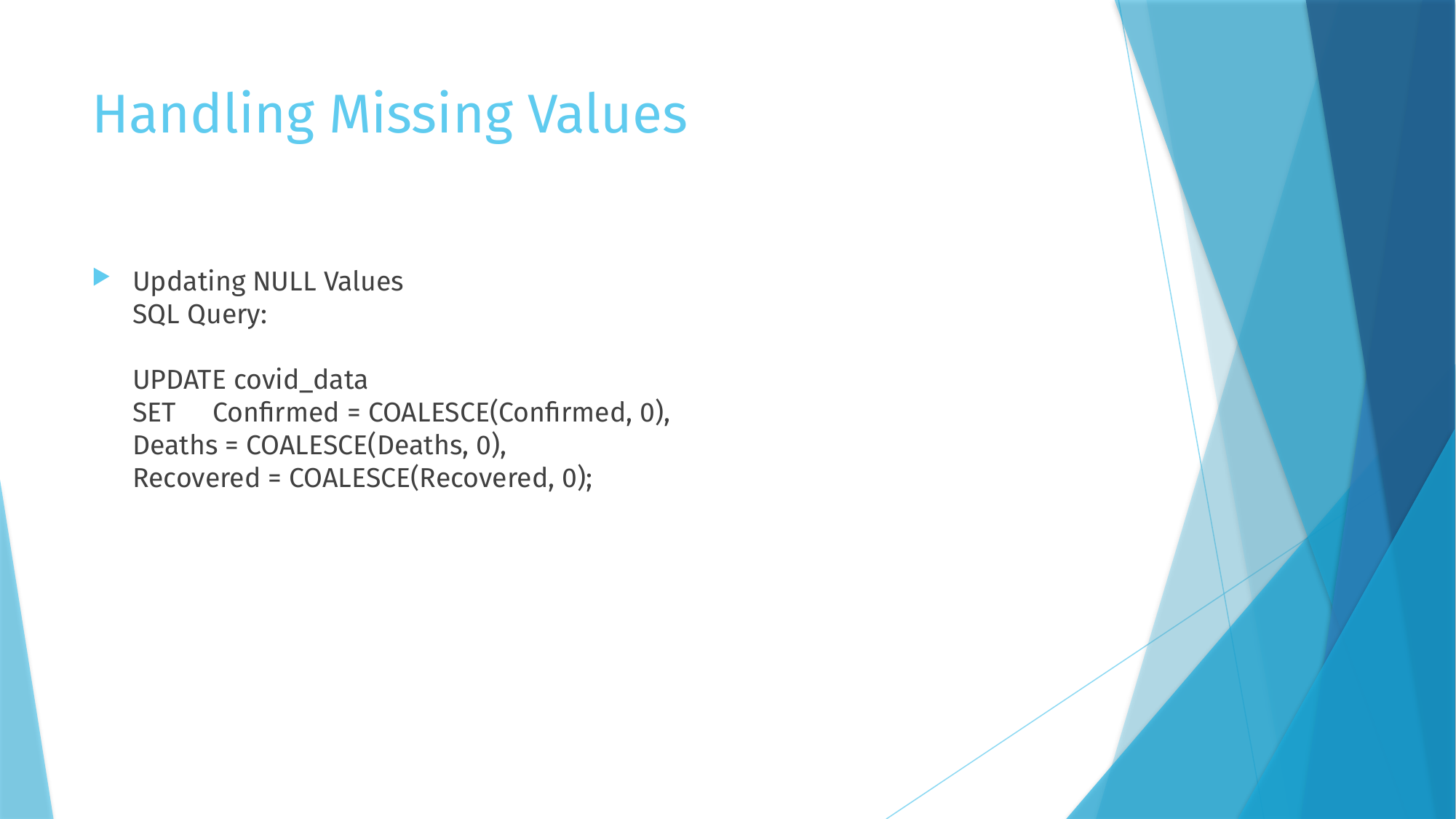

# Handling Missing Values
Updating NULL Values
SQL Query:
UPDATE covid_data
SET     Confirmed = COALESCE(Confirmed, 0),
Deaths = COALESCE(Deaths, 0),
Recovered = COALESCE(Recovered, 0);